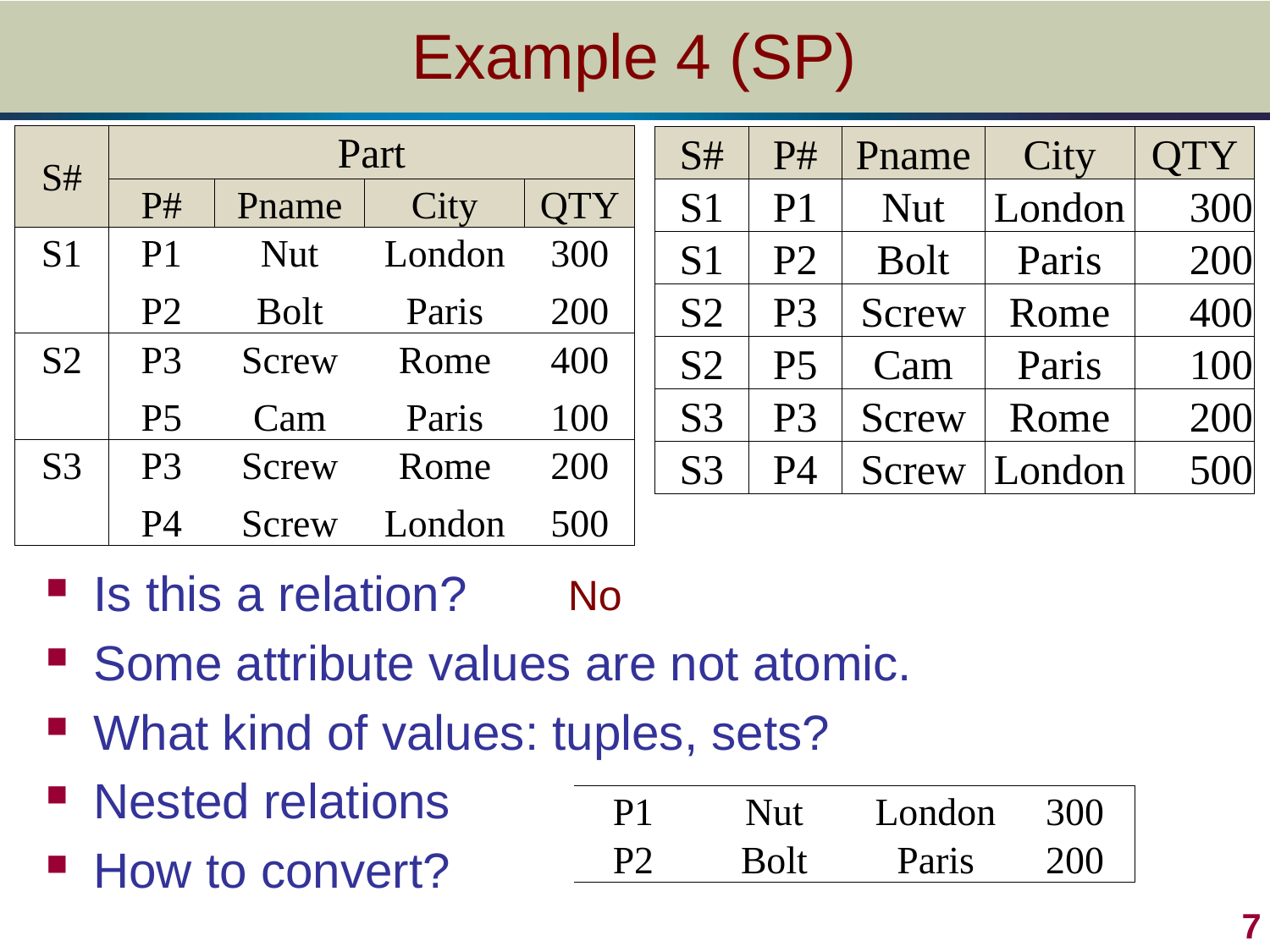

# Example 4 (SP)
| S# | Part |  |  |  |
| --- | --- | --- | --- | --- |
|  | P# | Pname | City | QTY |
| S1 | P1 | Nut | London | 300 |
|  | P2 | Bolt | Paris | 200 |
| S2 | P3 | Screw | Rome | 400 |
|  | P5 | Cam | Paris | 100 |
| S3 | P3 | Screw | Rome | 200 |
|  | P4 | Screw | London | 500 |
| S# | P# | Pname | City | QTY |
| --- | --- | --- | --- | --- |
| S1 | P1 | Nut | London | 300 |
| S1 | P2 | Bolt | Paris | 200 |
| S2 | P3 | Screw | Rome | 400 |
| S2 | P5 | Cam | Paris | 100 |
| S3 | P3 | Screw | Rome | 200 |
| S3 | P4 | Screw | London | 500 |
Is this a relation?
Some attribute values are not atomic.
What kind of values: tuples, sets?
Nested relations
How to convert?
No
| P1 | Nut | London | 300 |
| --- | --- | --- | --- |
| P2 | Bolt | Paris | 200 |
 7